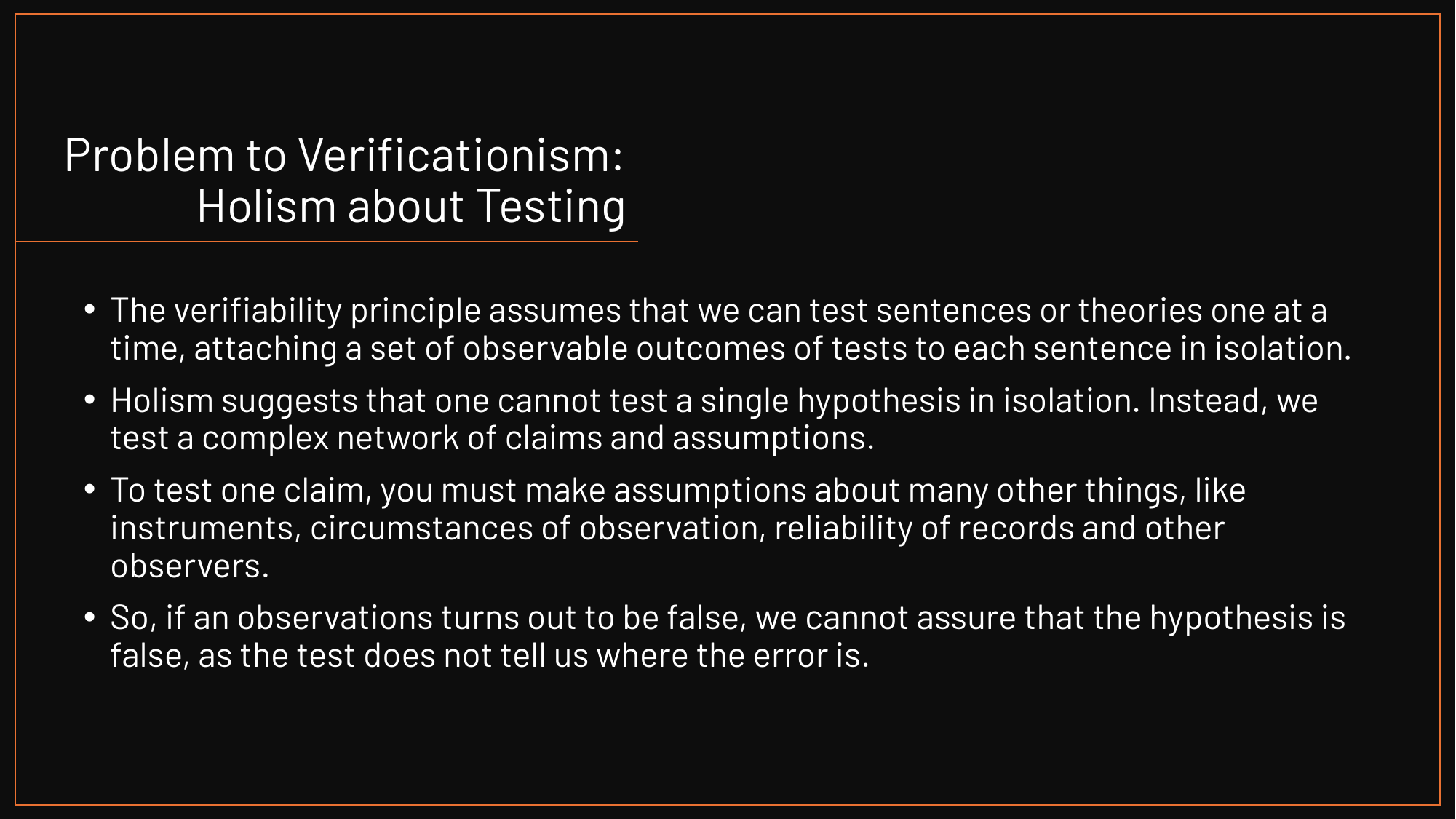

# Problem to Verificationism: Holism about Testing
The verifiability principle assumes that we can test sentences or theories one at a time, attaching a set of observable outcomes of tests to each sentence in isolation.
Holism suggests that one cannot test a single hypothesis in isolation. Instead, we test a complex network of claims and assumptions.
To test one claim, you must make assumptions about many other things, like instruments, circumstances of observation, reliability of records and other observers.
So, if an observations turns out to be false, we cannot assure that the hypothesis is false, as the test does not tell us where the error is.